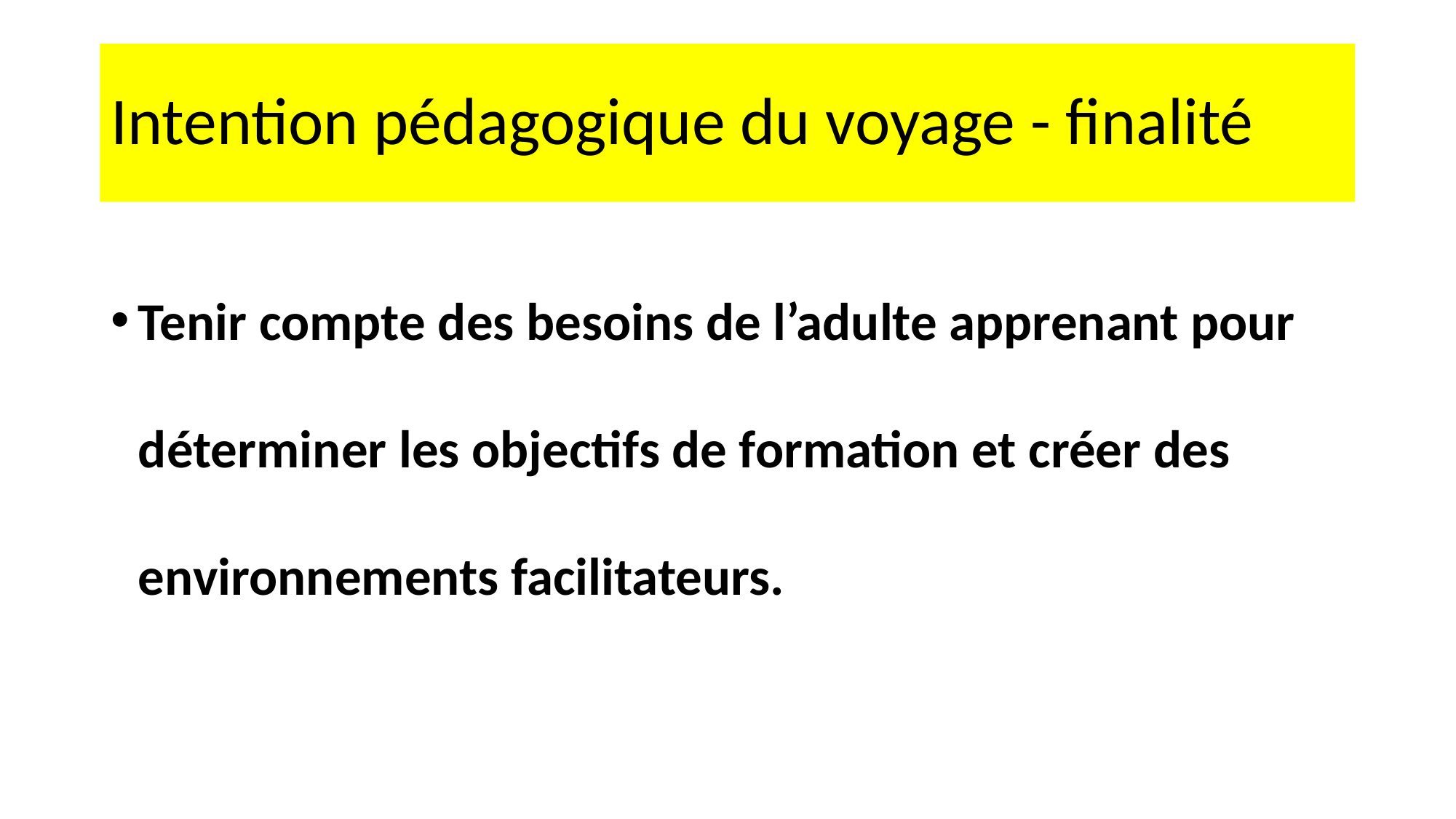

# Intention pédagogique du voyage - finalité
Tenir compte des besoins de l’adulte apprenant pour déterminer les objectifs de formation et créer des environnements facilitateurs.